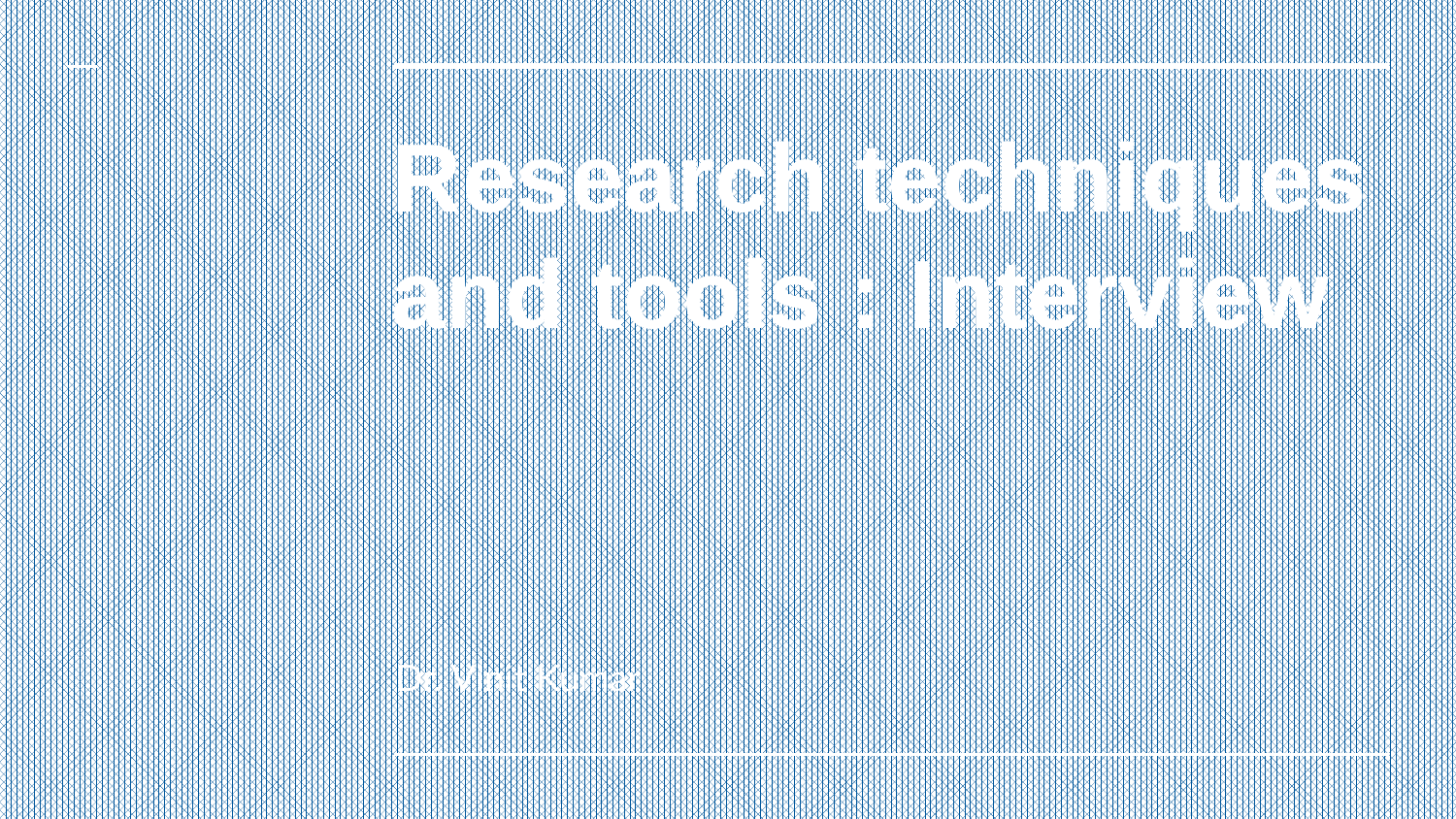

# Research techniques and tools : Interview
Dr. Vinit Kumar